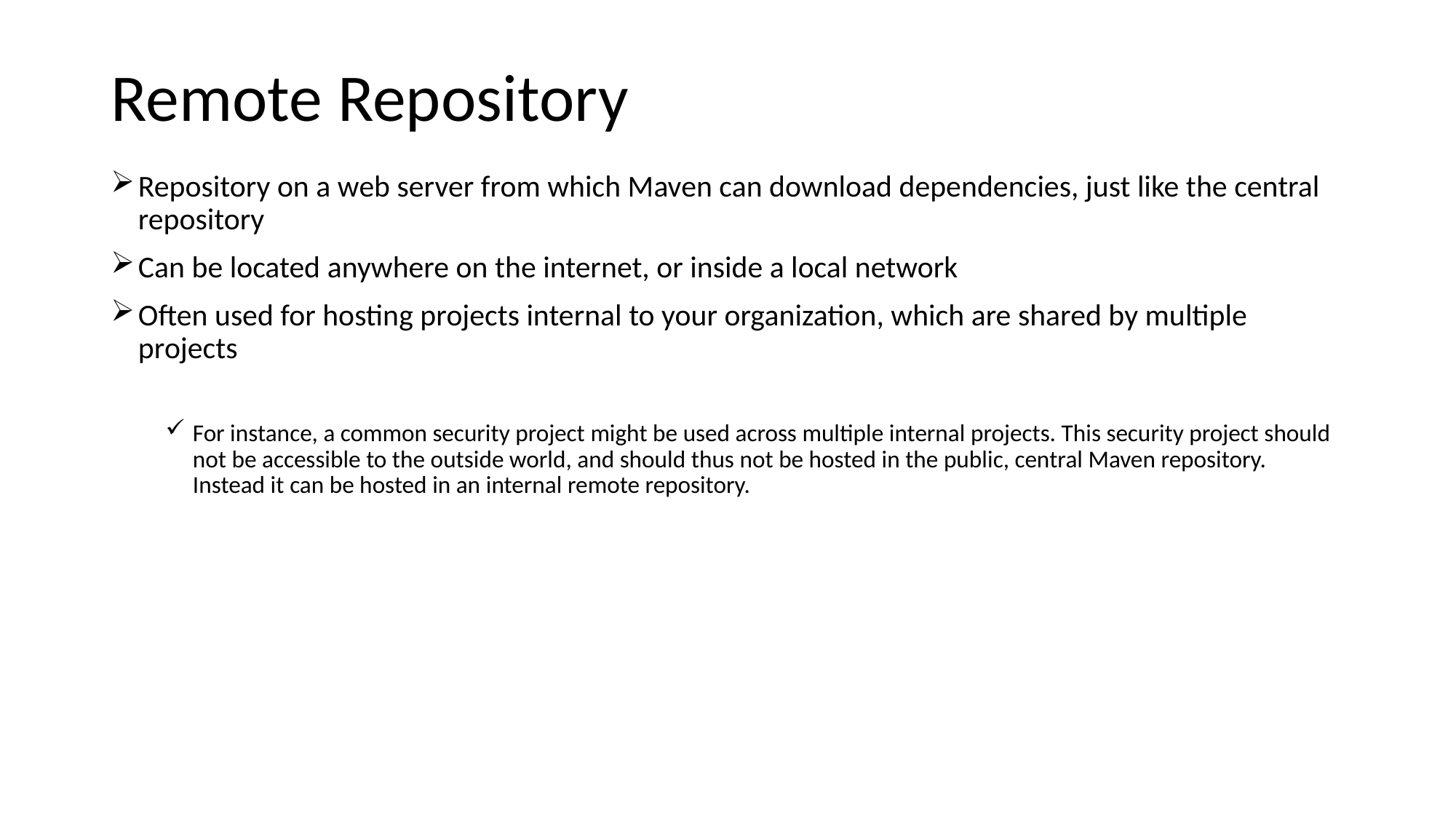

# Remote Repository
Repository on a web server from which Maven can download dependencies, just like the central repository
Can be located anywhere on the internet, or inside a local network
Often used for hosting projects internal to your organization, which are shared by multiple projects

For instance, a common security project might be used across multiple internal projects. This security project should not be accessible to the outside world, and should thus not be hosted in the public, central Maven repository. Instead it can be hosted in an internal remote repository.